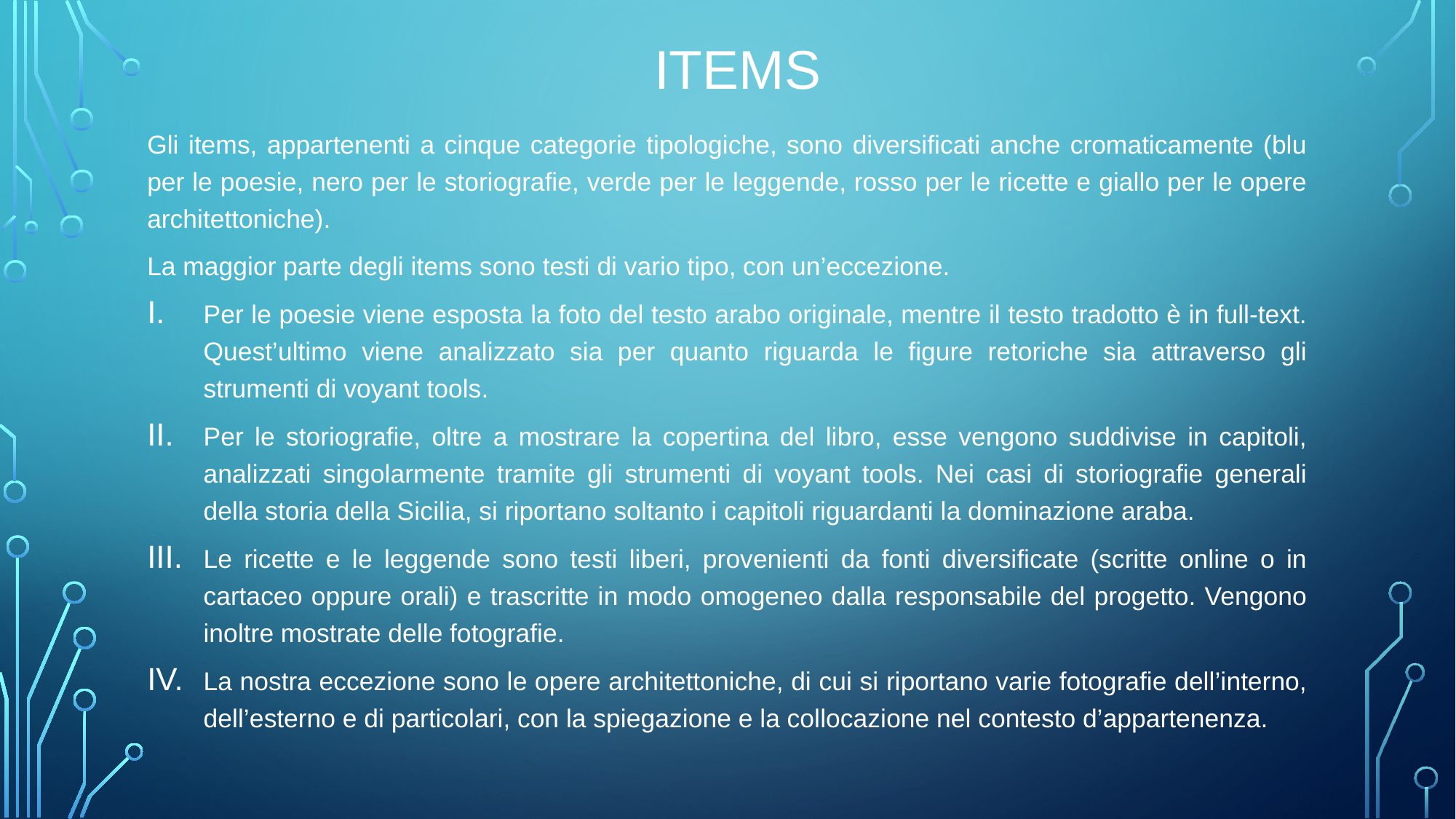

# ITEMS
Gli items, appartenenti a cinque categorie tipologiche, sono diversificati anche cromaticamente (blu per le poesie, nero per le storiografie, verde per le leggende, rosso per le ricette e giallo per le opere architettoniche).
La maggior parte degli items sono testi di vario tipo, con un’eccezione.
Per le poesie viene esposta la foto del testo arabo originale, mentre il testo tradotto è in full-text. Quest’ultimo viene analizzato sia per quanto riguarda le figure retoriche sia attraverso gli strumenti di voyant tools.
Per le storiografie, oltre a mostrare la copertina del libro, esse vengono suddivise in capitoli, analizzati singolarmente tramite gli strumenti di voyant tools. Nei casi di storiografie generali della storia della Sicilia, si riportano soltanto i capitoli riguardanti la dominazione araba.
Le ricette e le leggende sono testi liberi, provenienti da fonti diversificate (scritte online o in cartaceo oppure orali) e trascritte in modo omogeneo dalla responsabile del progetto. Vengono inoltre mostrate delle fotografie.
La nostra eccezione sono le opere architettoniche, di cui si riportano varie fotografie dell’interno, dell’esterno e di particolari, con la spiegazione e la collocazione nel contesto d’appartenenza.